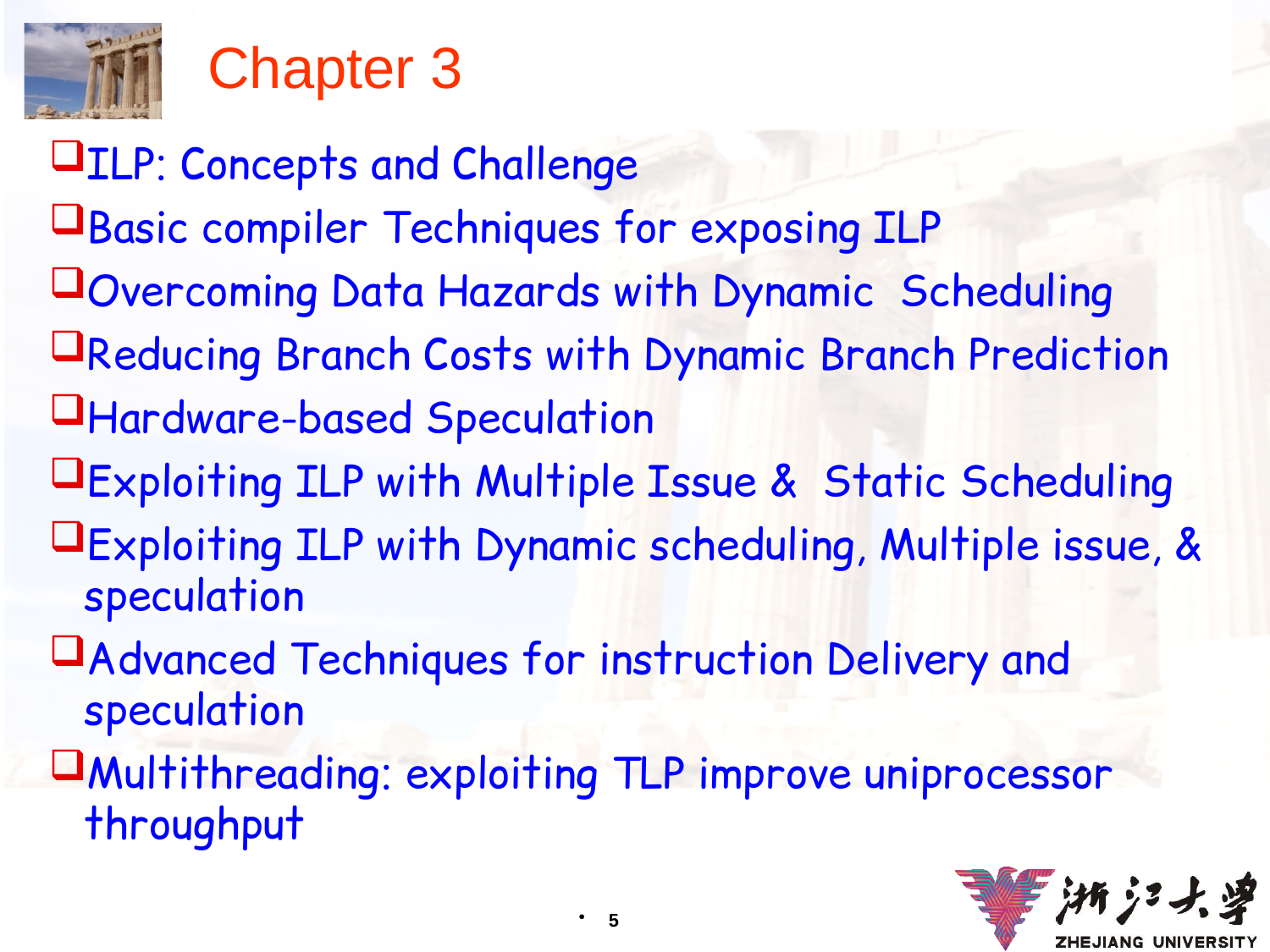

# Chapter 3
ILP: Concepts and Challenge
Basic compiler Techniques for exposing ILP
Overcoming Data Hazards with Dynamic  Scheduling
Reducing Branch Costs with Dynamic Branch Prediction
Hardware-based Speculation
Exploiting ILP with Multiple Issue &  Static Scheduling
Exploiting ILP with Dynamic scheduling, Multiple issue, & speculation
Advanced Techniques for instruction Delivery and speculation
Multithreading: exploiting TLP improve uniprocessor throughput